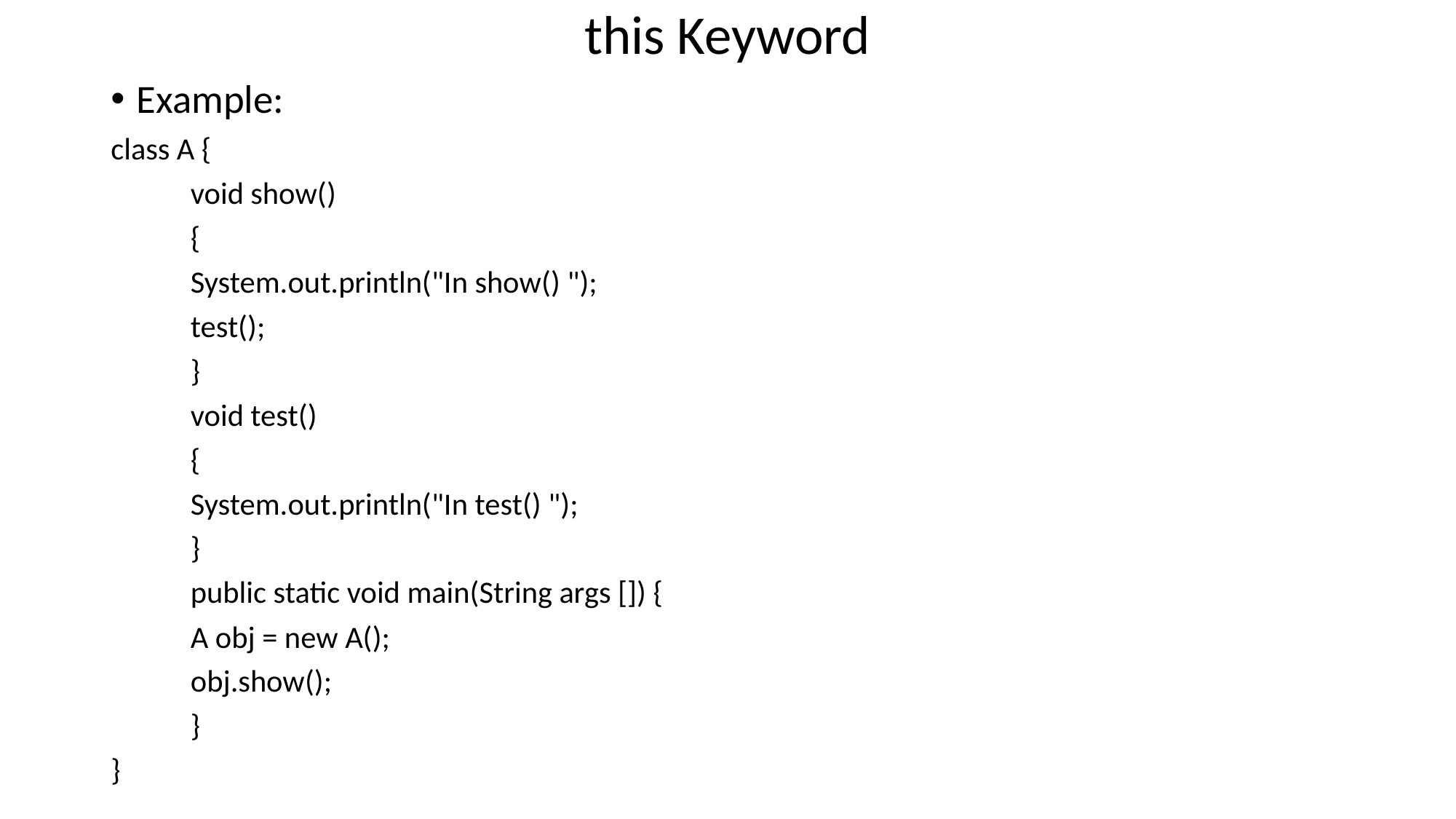

# this Keyword
Example:
class A {
	void show()
	{
		System.out.println("In show() ");
		test();
	}
	void test()
	{
		System.out.println("In test() ");
	}
	public static void main(String args []) {
		A obj = new A();
		obj.show();
	}
}